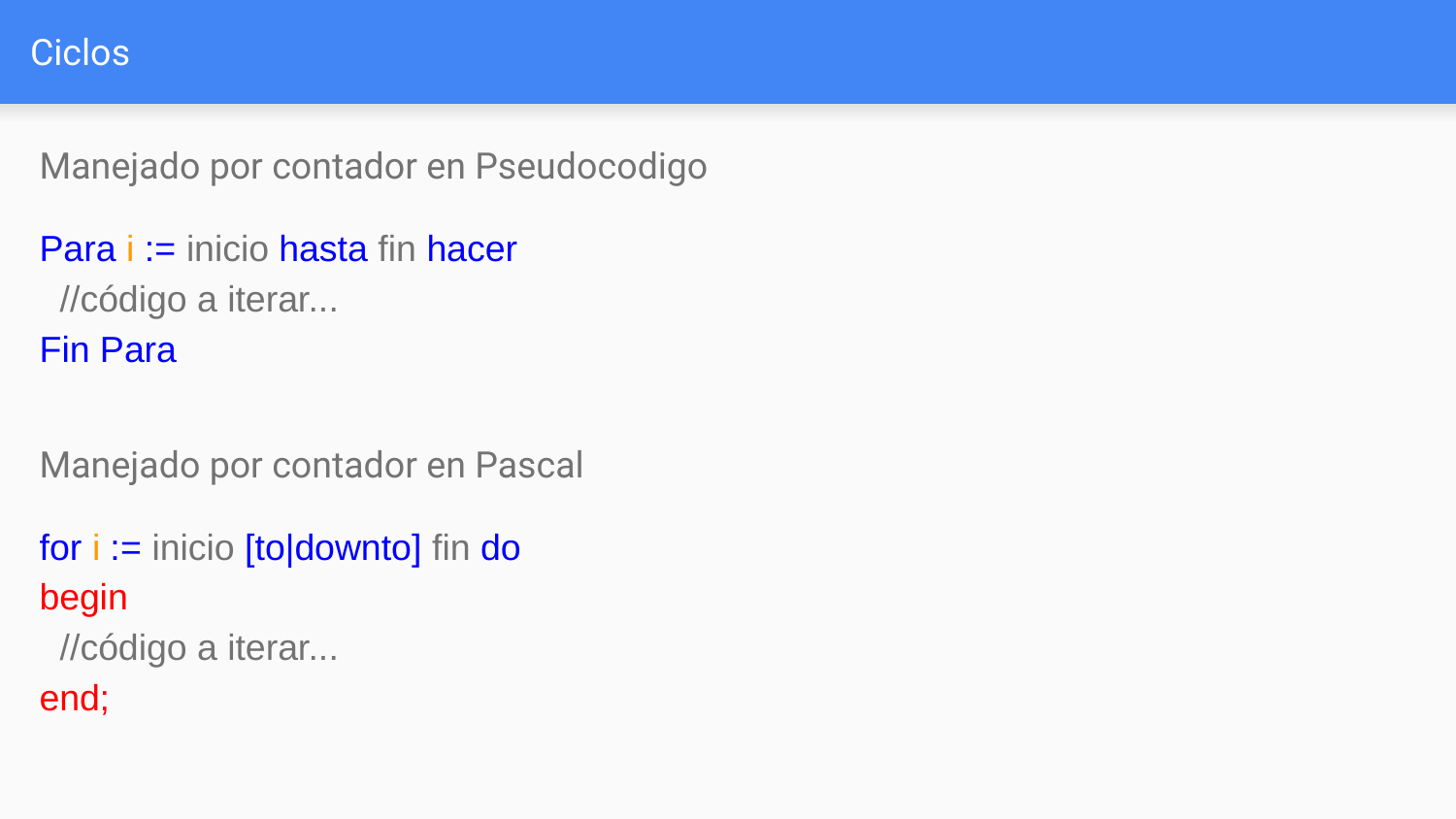

# Ciclos
Manejado por contador en Pseudocodigo
Para i := inicio hasta fin hacer
  //código a iterar...
Fin Para
Manejado por contador en Pascal
for i := inicio [to|downto] fin do
begin
  //código a iterar...
end;